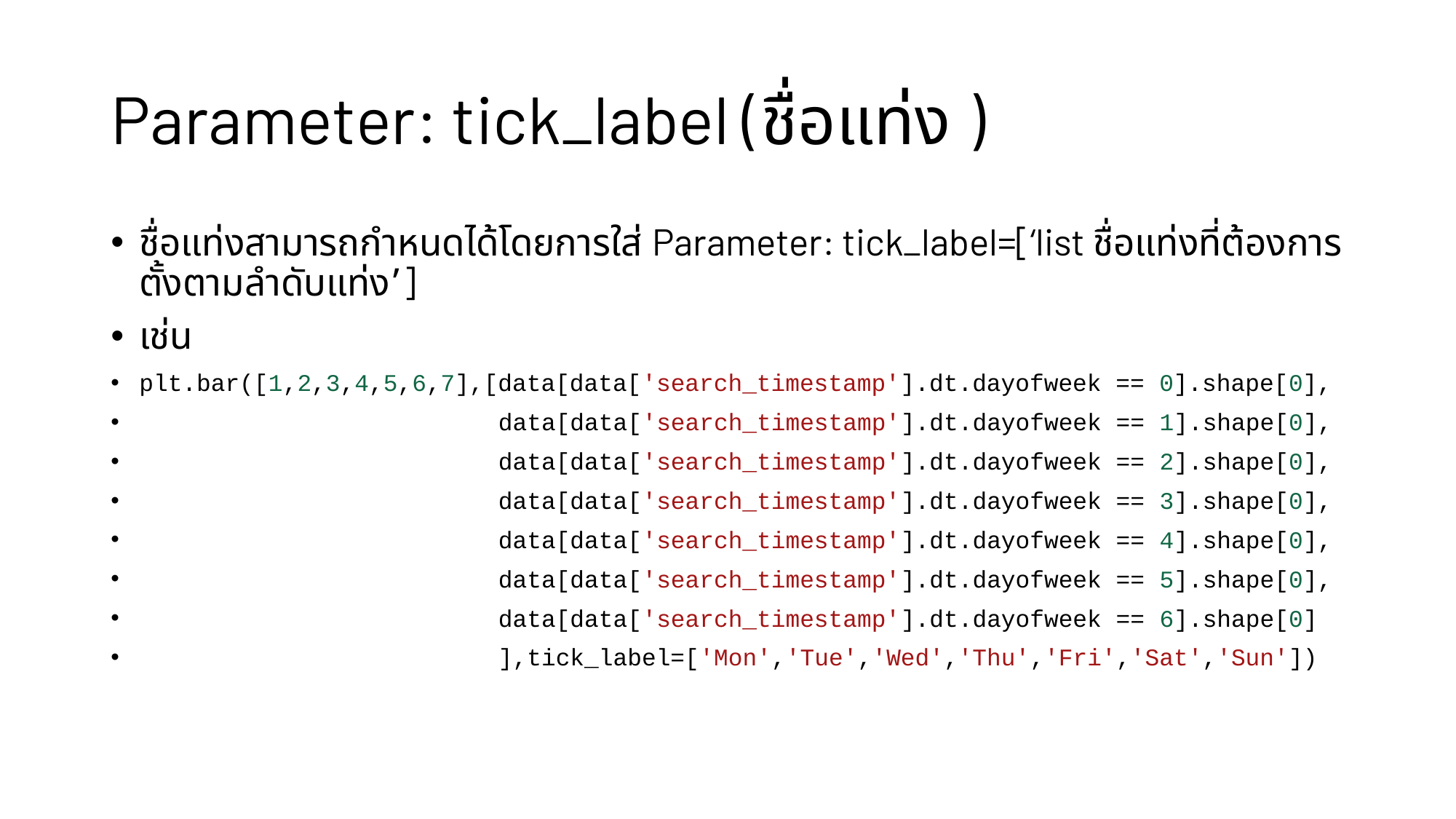

# Parameter: tick_label (ชื่อแท่ง )
ชื่อแท่งสามารถกำหนดได้โดยการใส่ Parameter: tick_label=[‘list ชื่อแท่งที่ต้องการตั้งตามลำดับแท่ง’]
เช่น
plt.bar([1,2,3,4,5,6,7],[data[data['search_timestamp'].dt.dayofweek == 0].shape[0],
                         data[data['search_timestamp'].dt.dayofweek == 1].shape[0],
                         data[data['search_timestamp'].dt.dayofweek == 2].shape[0],
                         data[data['search_timestamp'].dt.dayofweek == 3].shape[0],
                         data[data['search_timestamp'].dt.dayofweek == 4].shape[0],
                         data[data['search_timestamp'].dt.dayofweek == 5].shape[0],
                         data[data['search_timestamp'].dt.dayofweek == 6].shape[0]
                         ],tick_label=['Mon','Tue','Wed','Thu','Fri','Sat','Sun'])